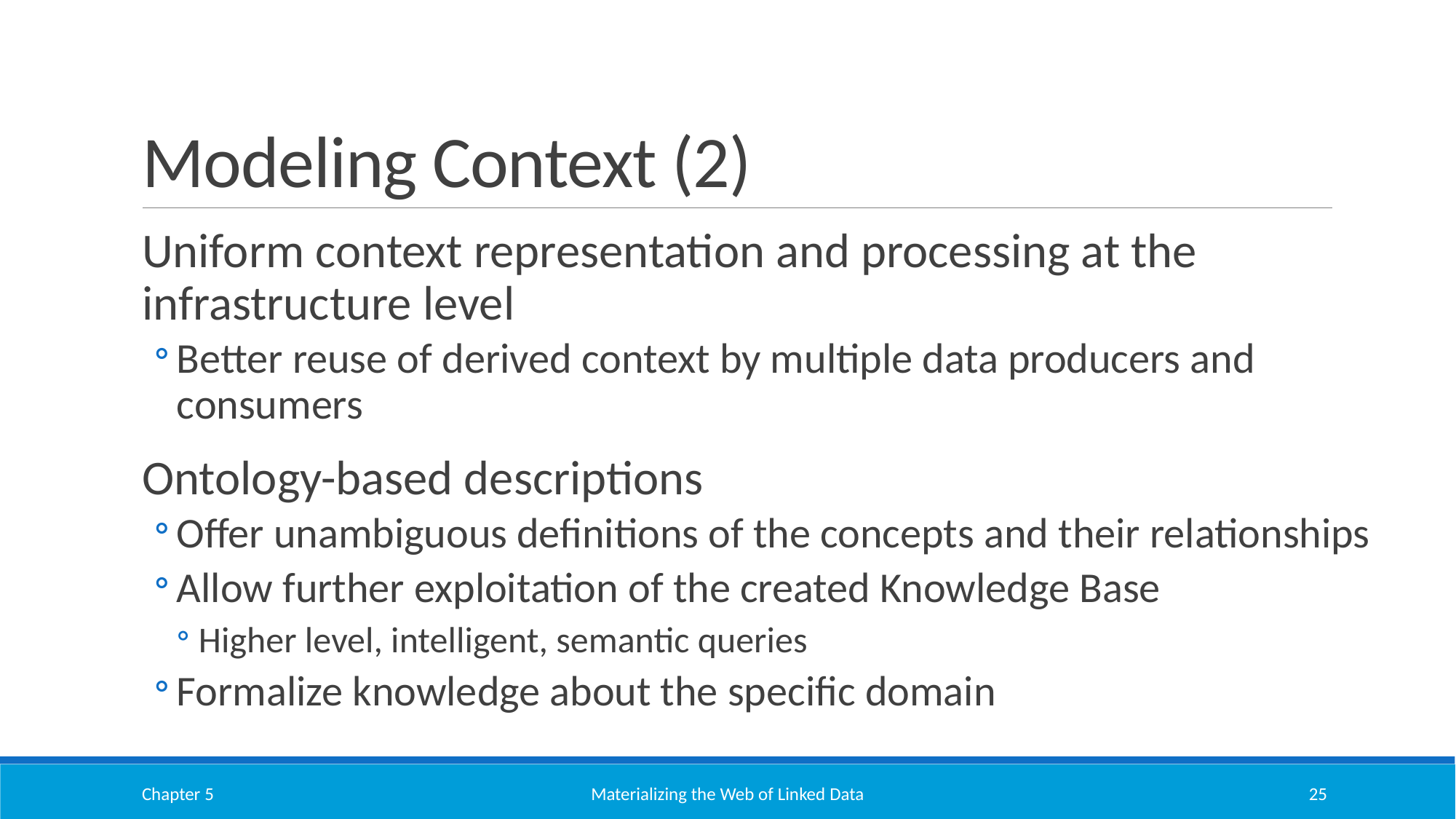

# Modeling Context (2)
Uniform context representation and processing at the infrastructure level
Better reuse of derived context by multiple data producers and consumers
Ontology-based descriptions
Offer unambiguous definitions of the concepts and their relationships
Allow further exploitation of the created Knowledge Base
Higher level, intelligent, semantic queries
Formalize knowledge about the specific domain

Chapter 5
Materializing the Web of Linked Data
25